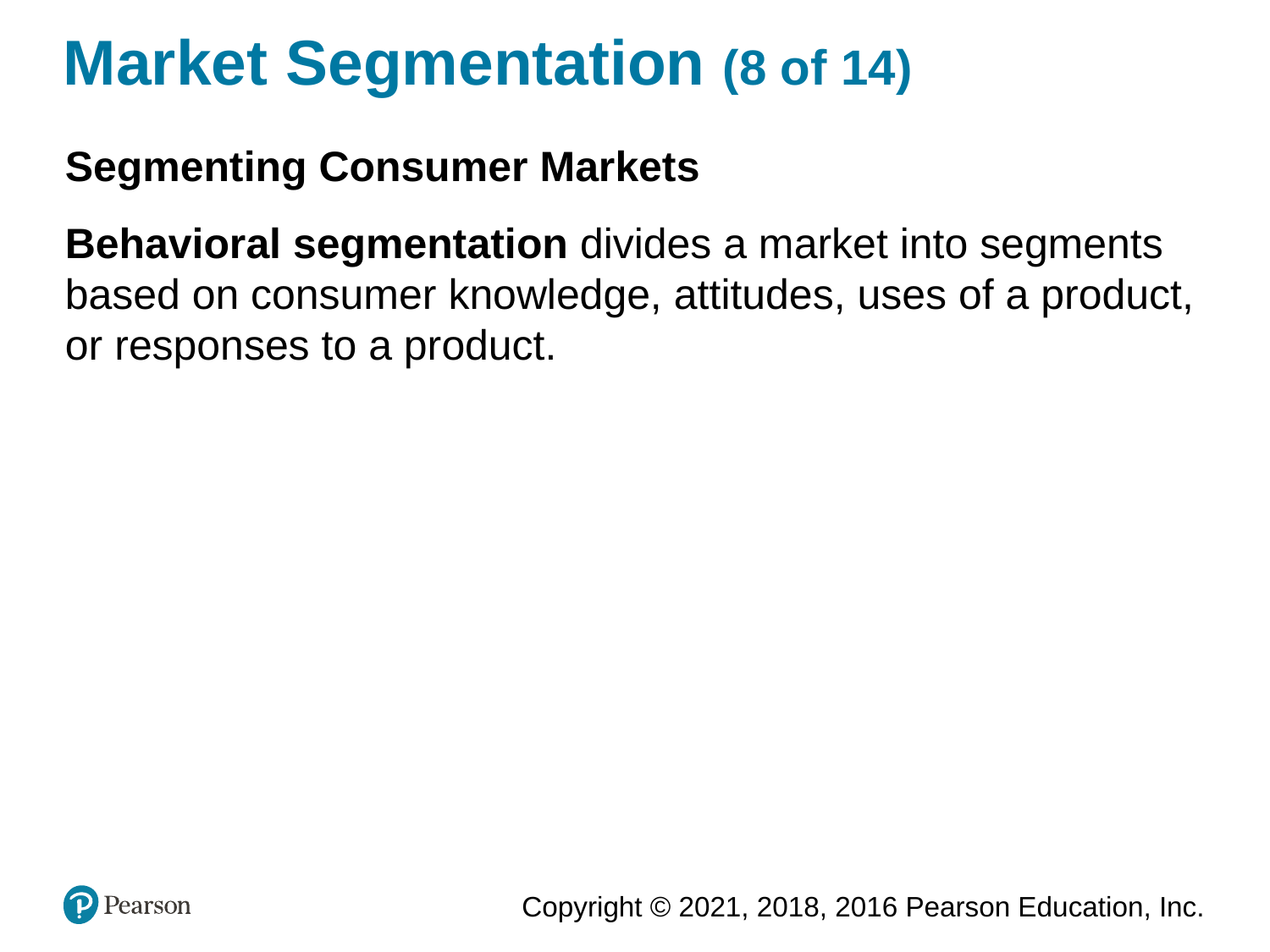

# Market Segmentation (8 of 14)
Segmenting Consumer Markets
Behavioral segmentation divides a market into segments based on consumer knowledge, attitudes, uses of a product, or responses to a product.